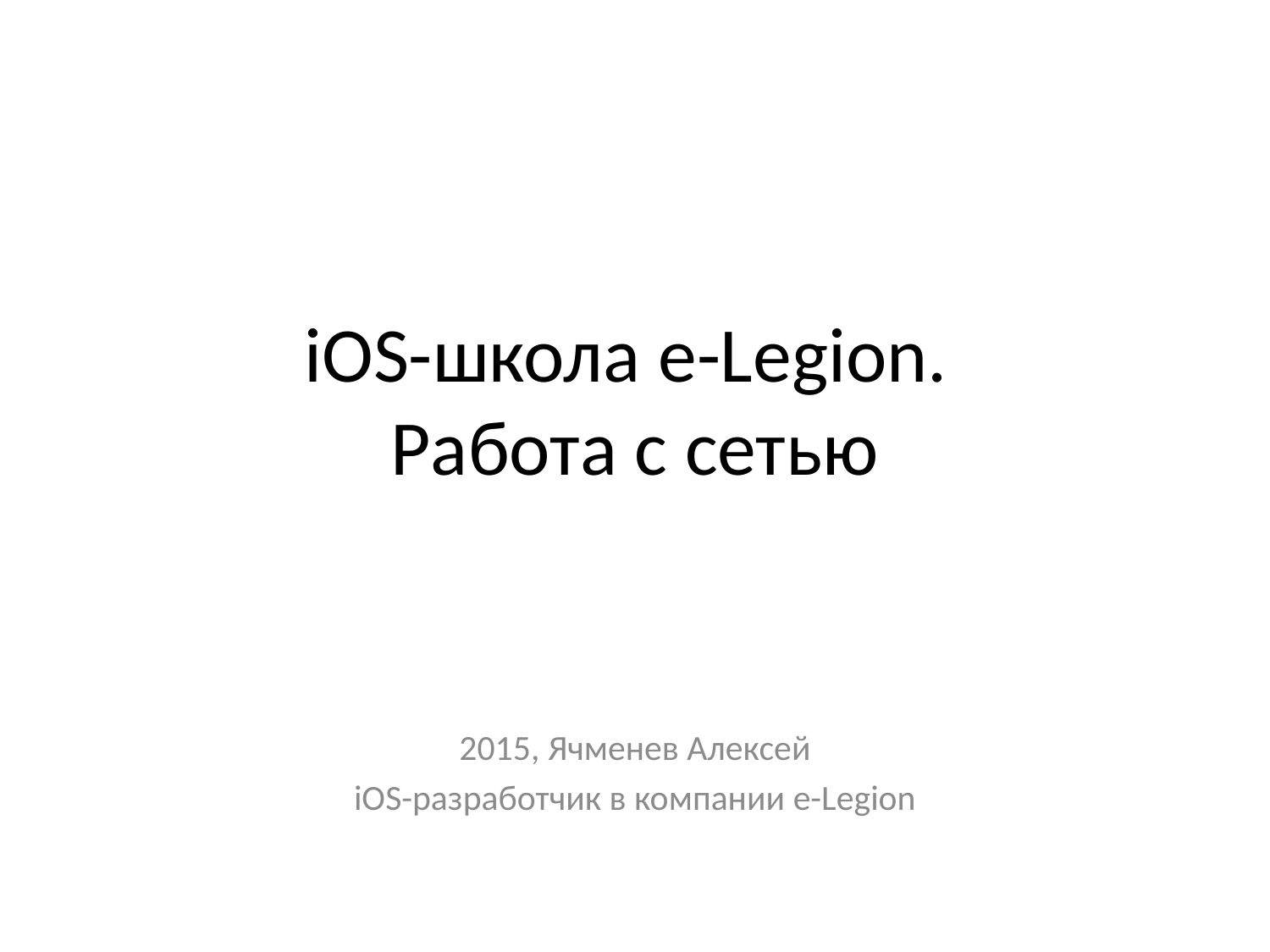

# iOS-школа e-Legion. Работа с сетью
2015, Ячменев Алексей
iOS-разработчик в компании e-Legion